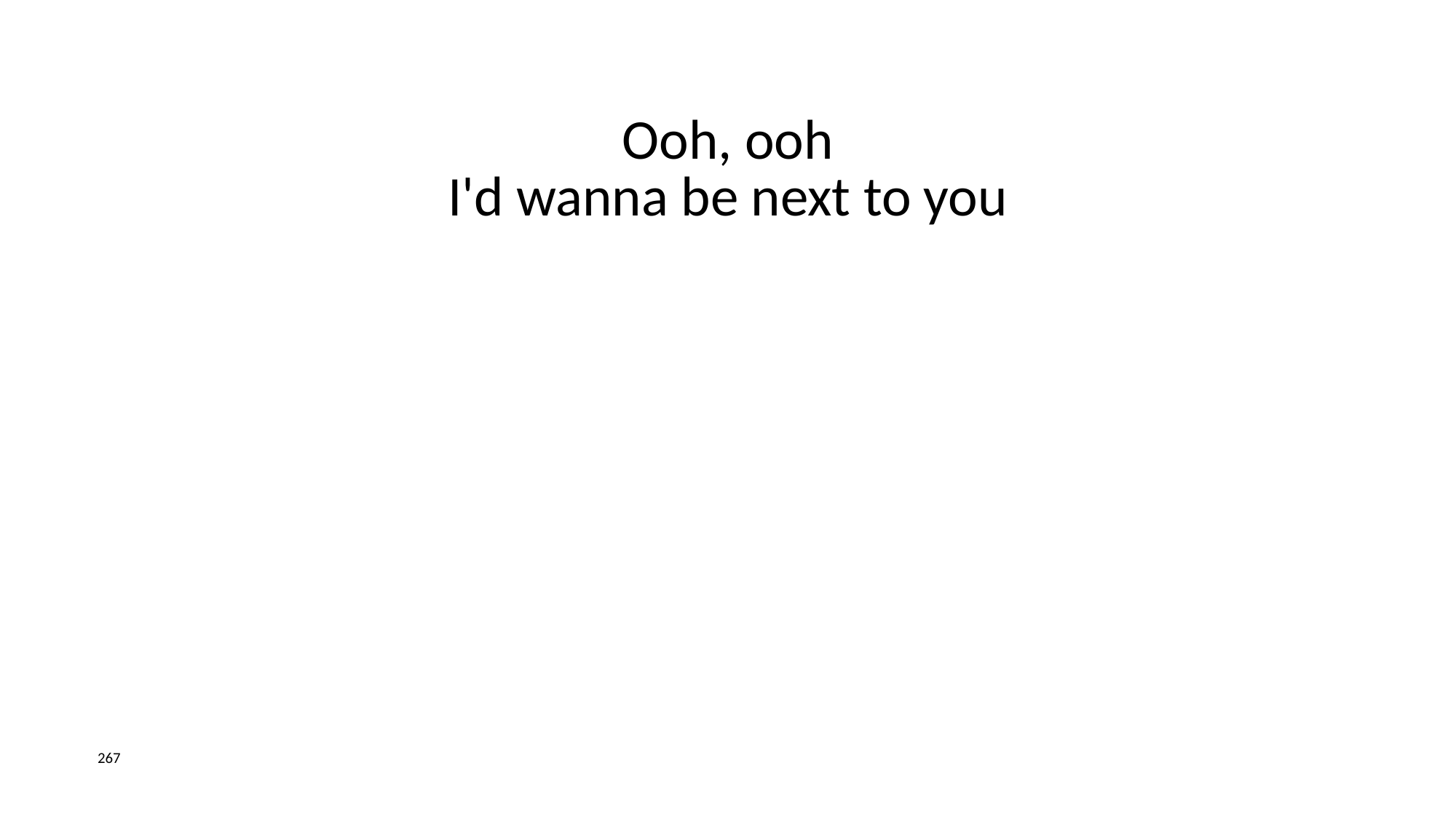

Ooh, ooh
I'd wanna be next to you
267